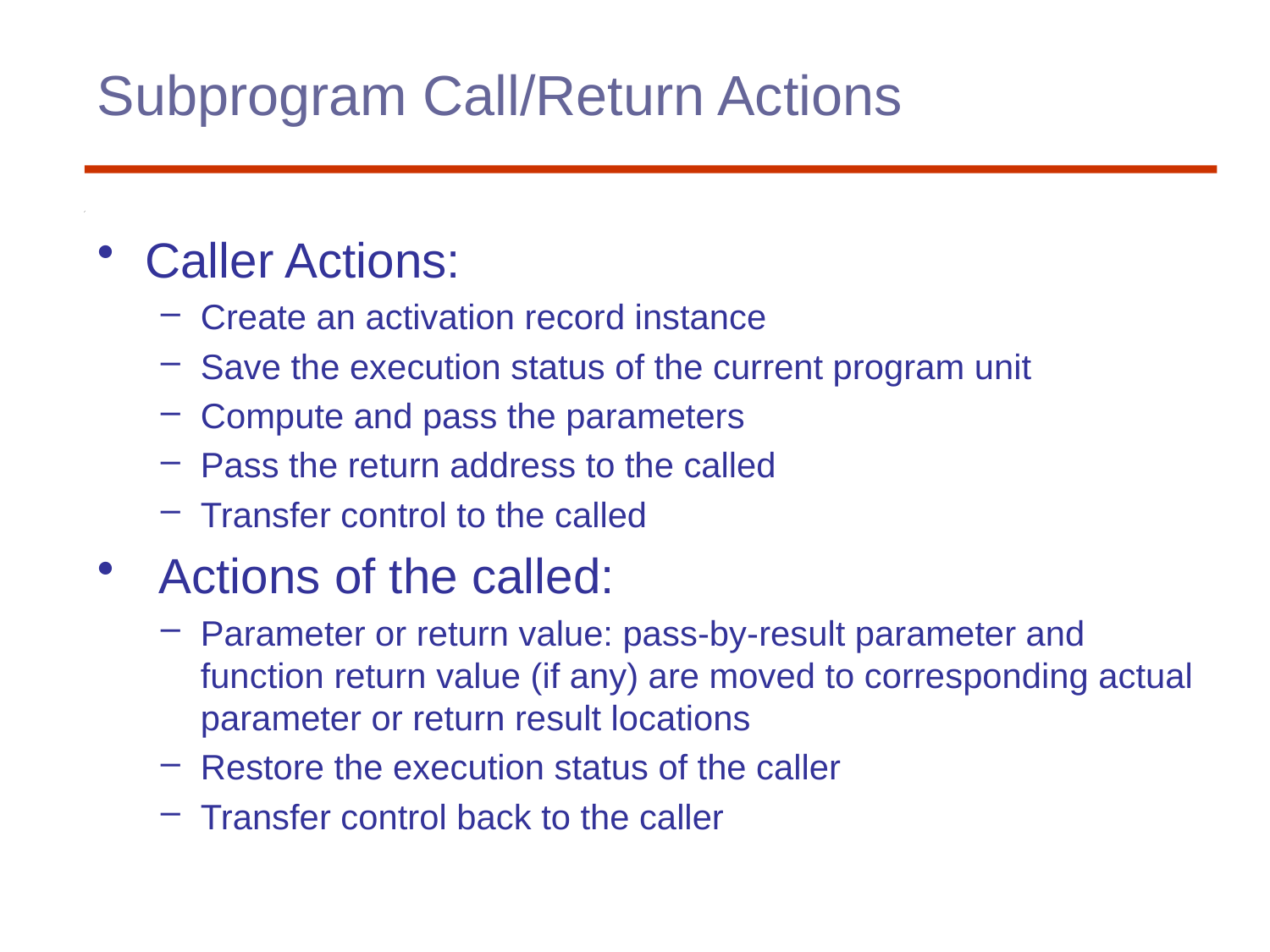

# Subprogram Call/Return Actions
Caller Actions:
Create an activation record instance
Save the execution status of the current program unit
Compute and pass the parameters
Pass the return address to the called
Transfer control to the called
 Actions of the called:
Parameter or return value: pass-by-result parameter and function return value (if any) are moved to corresponding actual parameter or return result locations
Restore the execution status of the caller
Transfer control back to the caller